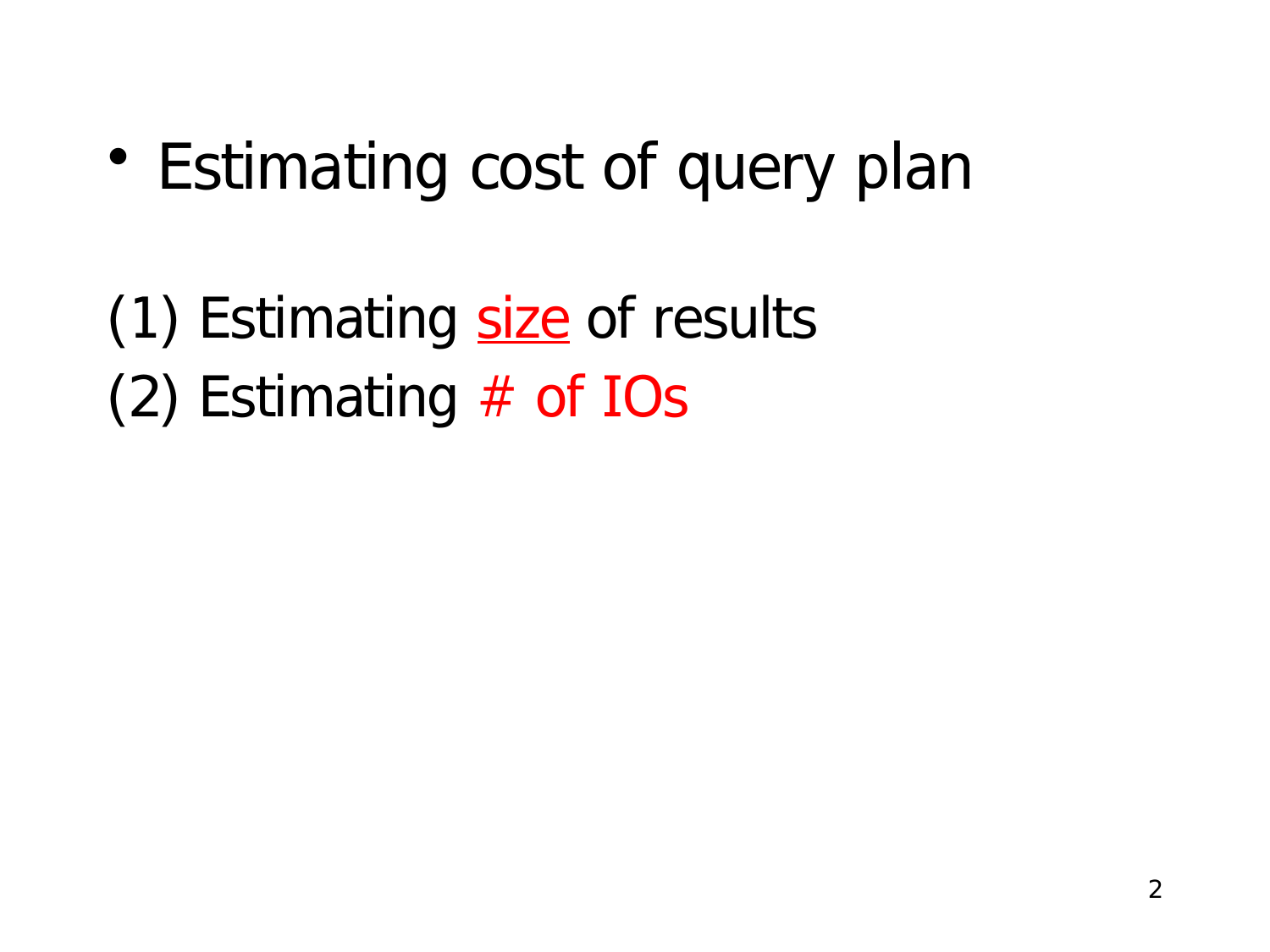

# Estimating cost of query plan
(1) Estimating size of results
(2) Estimating # of IOs
2